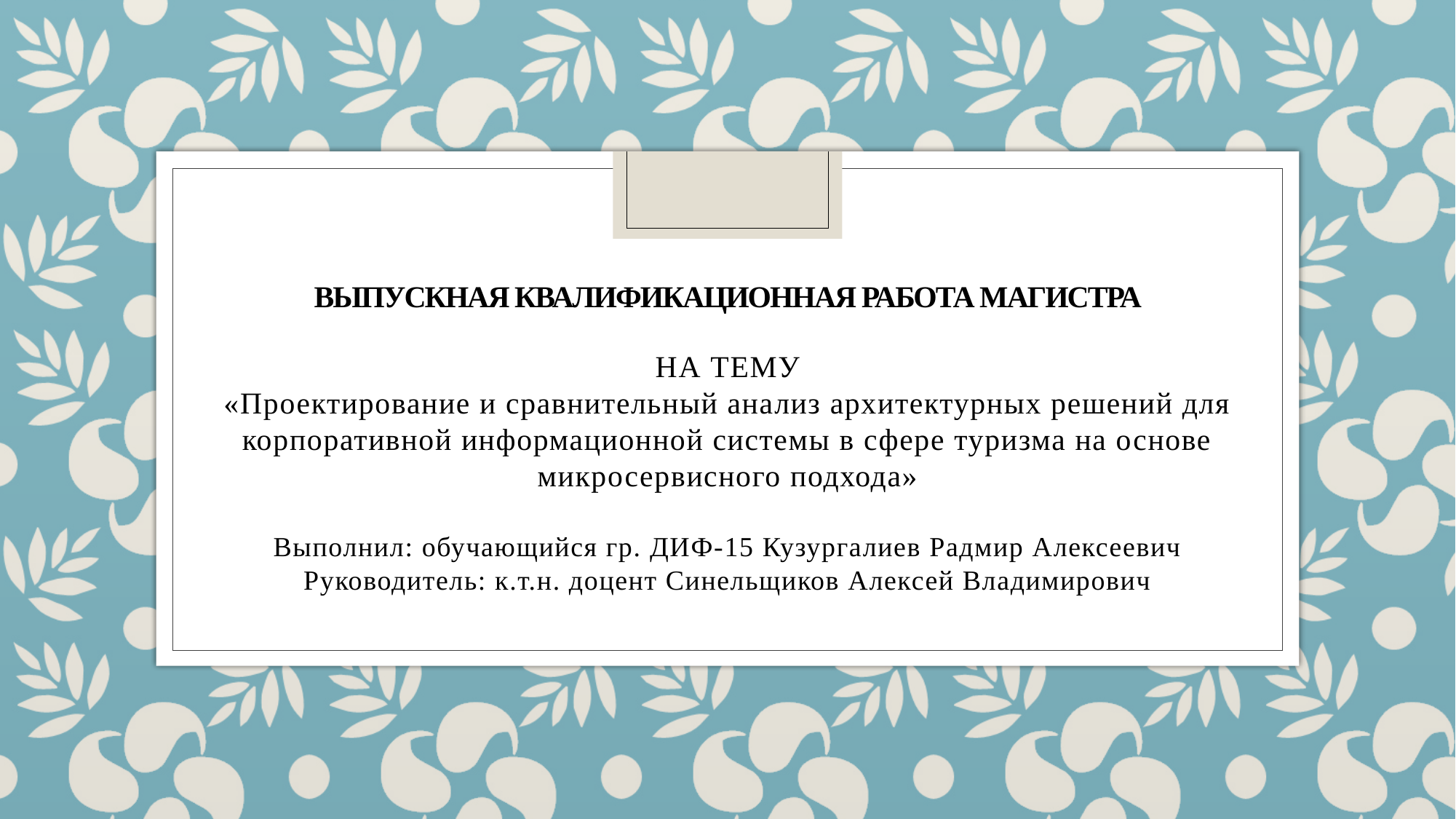

# ВЫПУСКНАЯ КВАЛИФИКАЦИОННАЯ РАБОТА МАГИСТРА
НА ТЕМУ
«Проектирование и сравнительный анализ архитектурных решений для корпоративной информационной системы в сфере туризма на основе микросервисного подхода»
Выполнил: обучающийся гр. ДИФ-15 Кузургалиев Радмир Алексеевич
Руководитель: к.т.н. доцент Синельщиков Алексей Владимирович